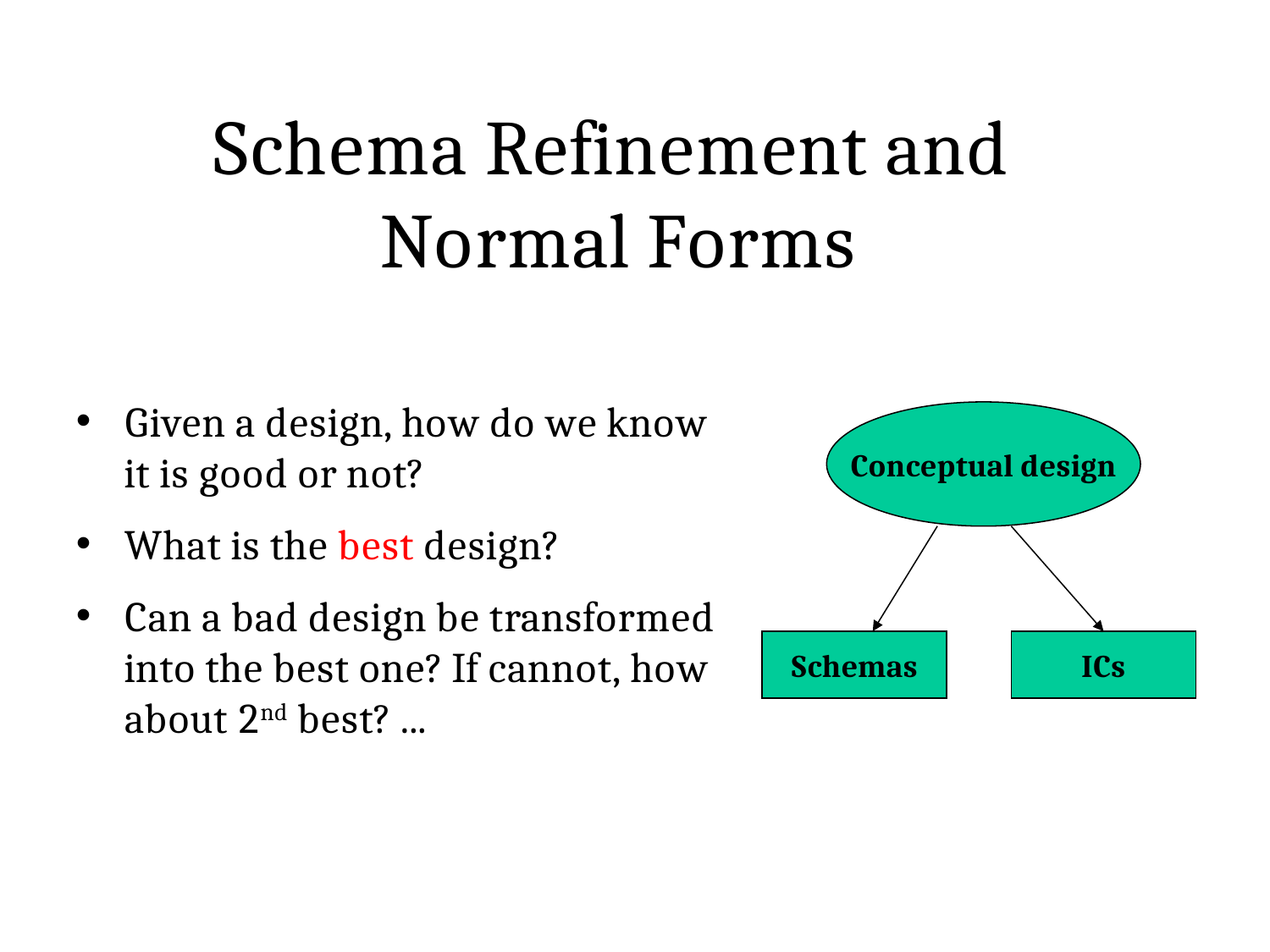

Schema Refinement and
Normal Forms
Given a design, how do we know it is good or not?
What is the best design?
Can a bad design be transformed into the best one? If cannot, how about 2nd best? ...
Conceptual design

Schemas
ICs